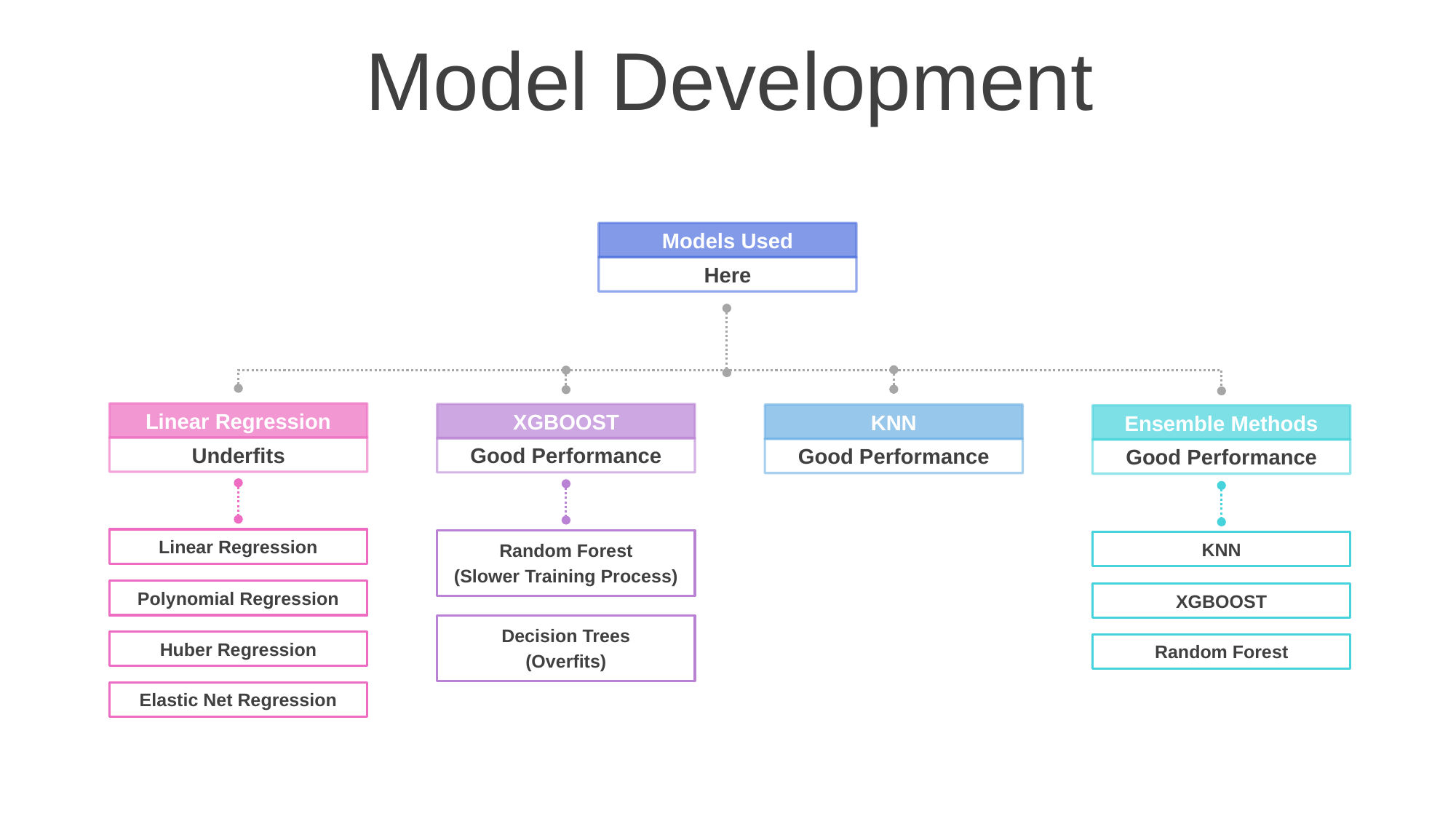

Model Development
Models Used
Here

Linear Regression
XGBOOST
KNN
Ensemble Methods
Underfits
Good Performance
Good Performance
Good Performance

Linear Regression
Random Forest
(Slower Training Process)
KNN
Polynomial Regression
XGBOOST
Decision Trees
(Overfits)
Huber Regression
Random Forest
Elastic Net Regression